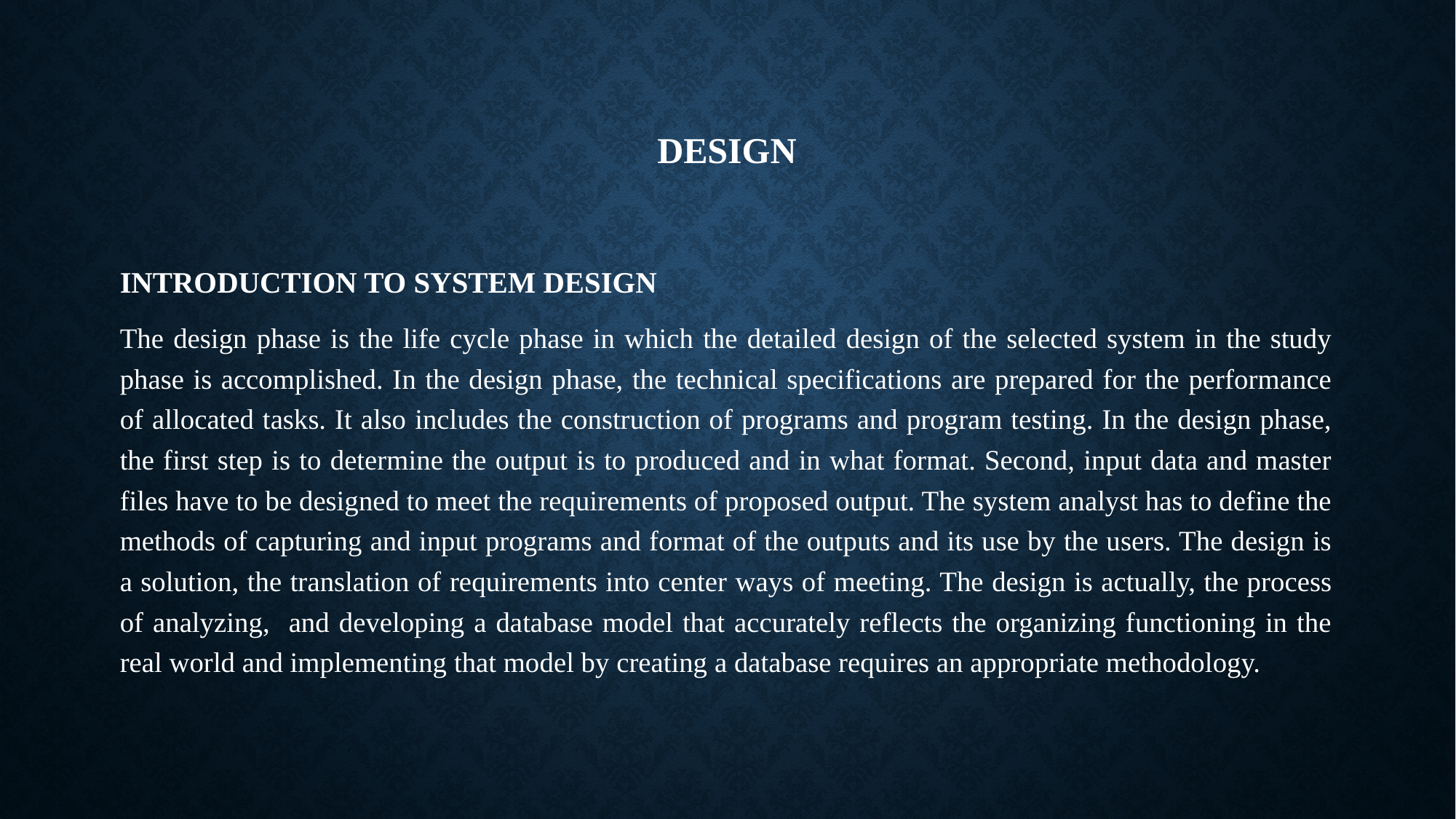

# design
INTRODUCTION TO SYSTEM DESIGN
The design phase is the life cycle phase in which the detailed design of the selected system in the study phase is accomplished. In the design phase, the technical specifications are prepared for the performance of allocated tasks. It also includes the construction of programs and program testing. In the design phase, the first step is to determine the output is to produced and in what format. Second, input data and master files have to be designed to meet the requirements of proposed output. The system analyst has to define the methods of capturing and input programs and format of the outputs and its use by the users. The design is a solution, the translation of requirements into center ways of meeting. The design is actually, the process of analyzing,  and developing a database model that accurately reflects the organizing functioning in the real world and implementing that model by creating a database requires an appropriate methodology.